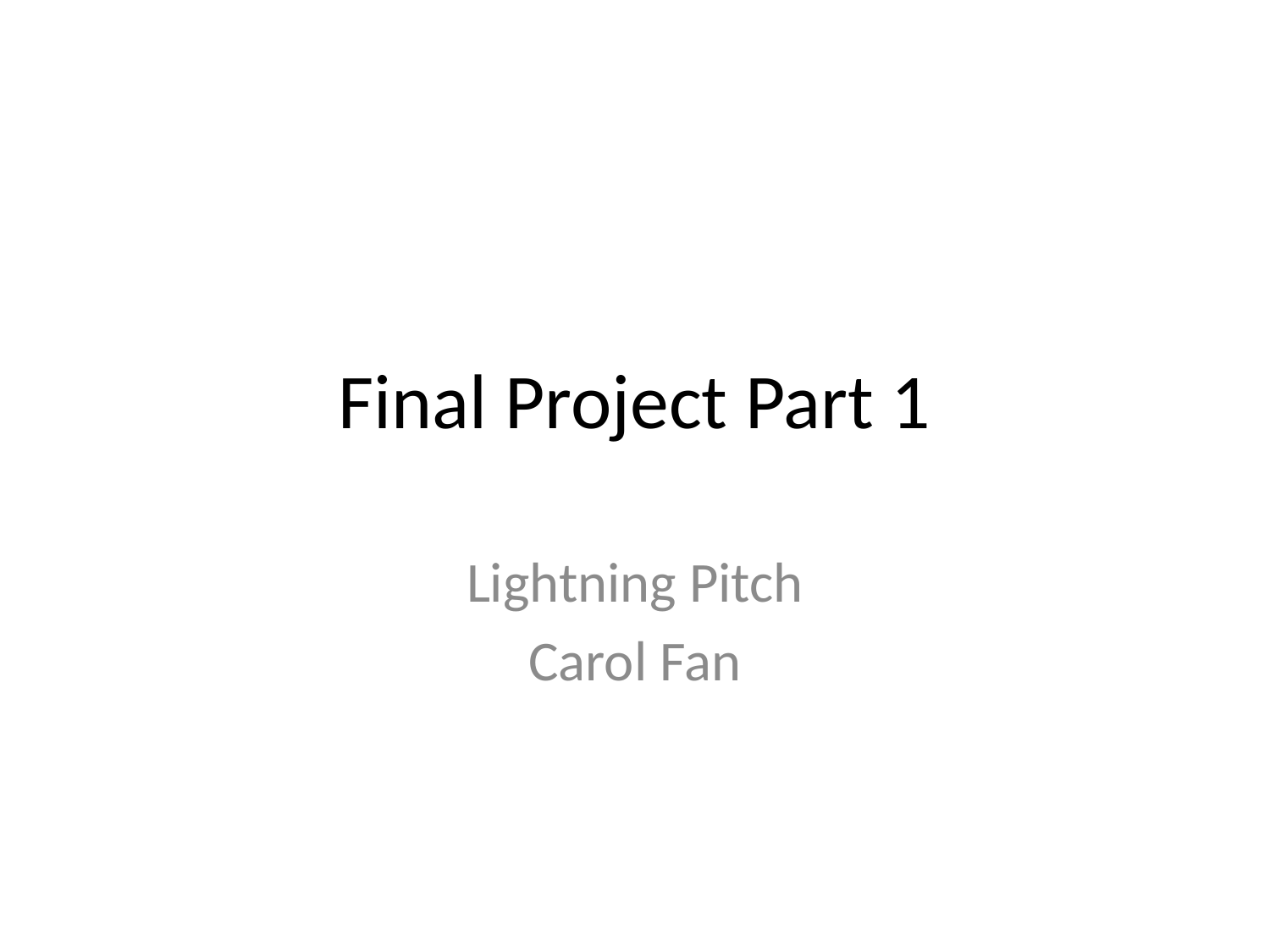

# Final Project Part 1
Lightning Pitch
Carol Fan